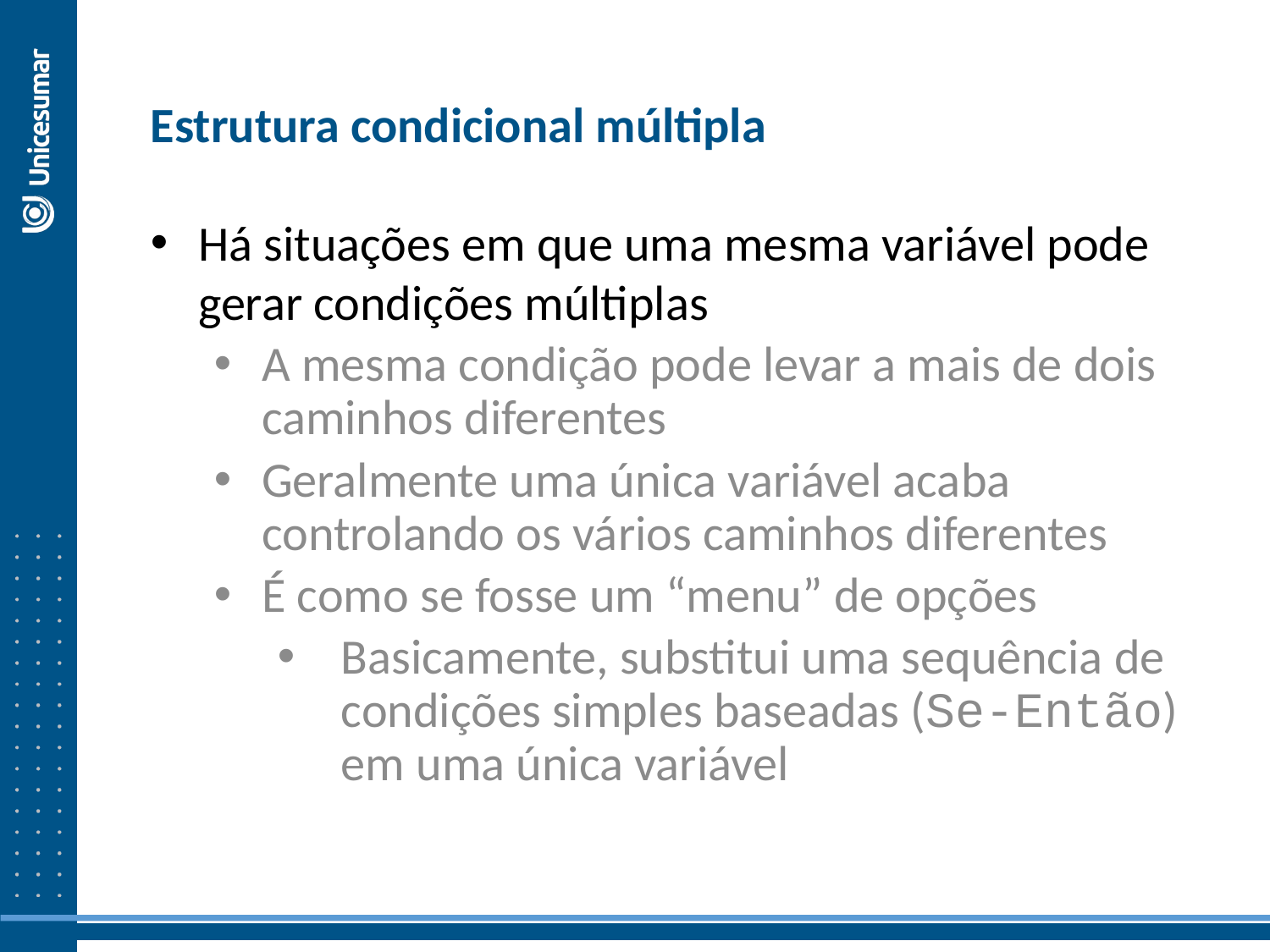

Estrutura condicional múltipla
Há situações em que uma mesma variável pode gerar condições múltiplas
A mesma condição pode levar a mais de dois caminhos diferentes
Geralmente uma única variável acaba controlando os vários caminhos diferentes
É como se fosse um “menu” de opções
Basicamente, substitui uma sequência de condições simples baseadas (Se-Então) em uma única variável